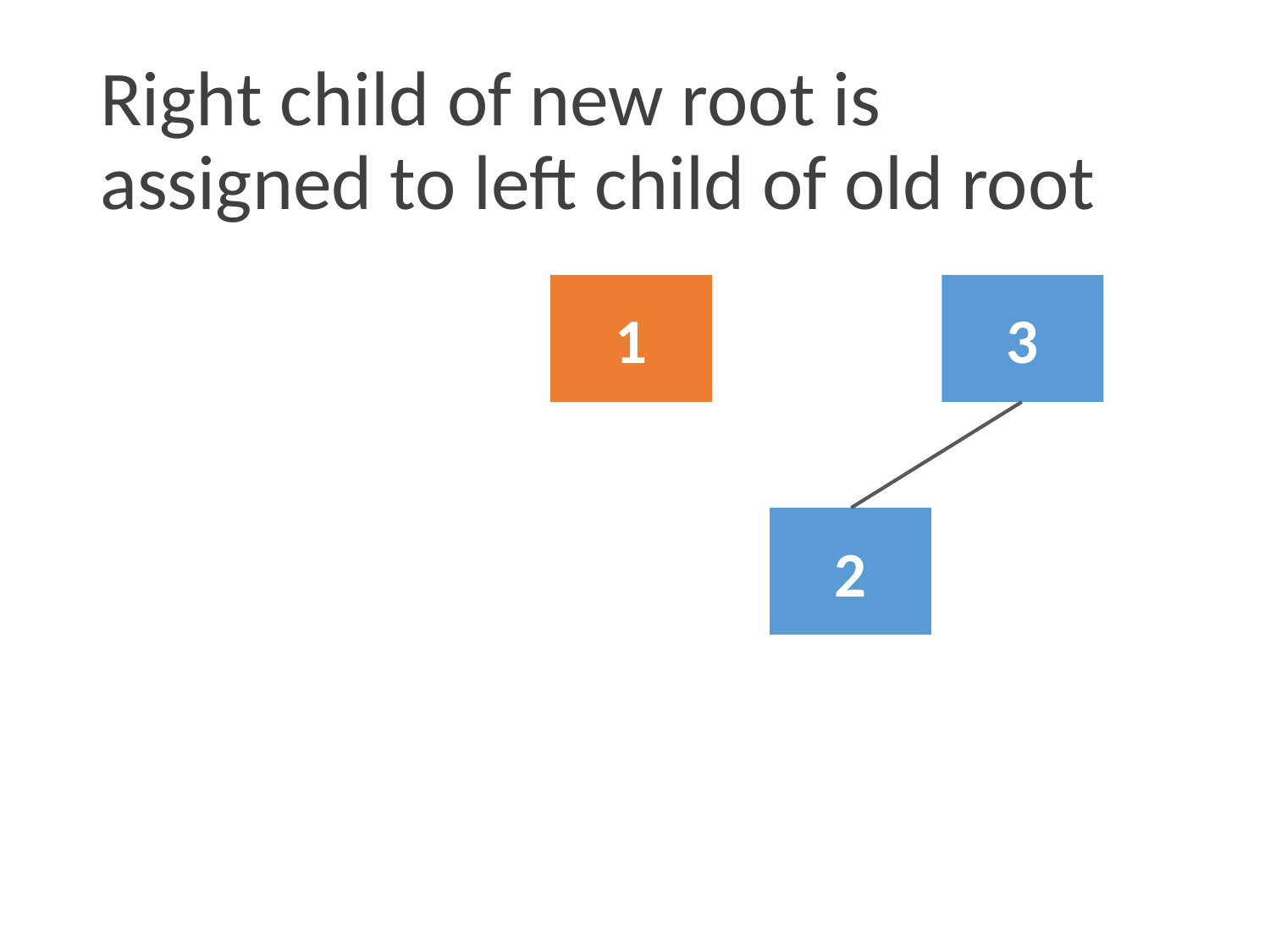

# Right child of new root is assigned to left child of old root
1
3
2